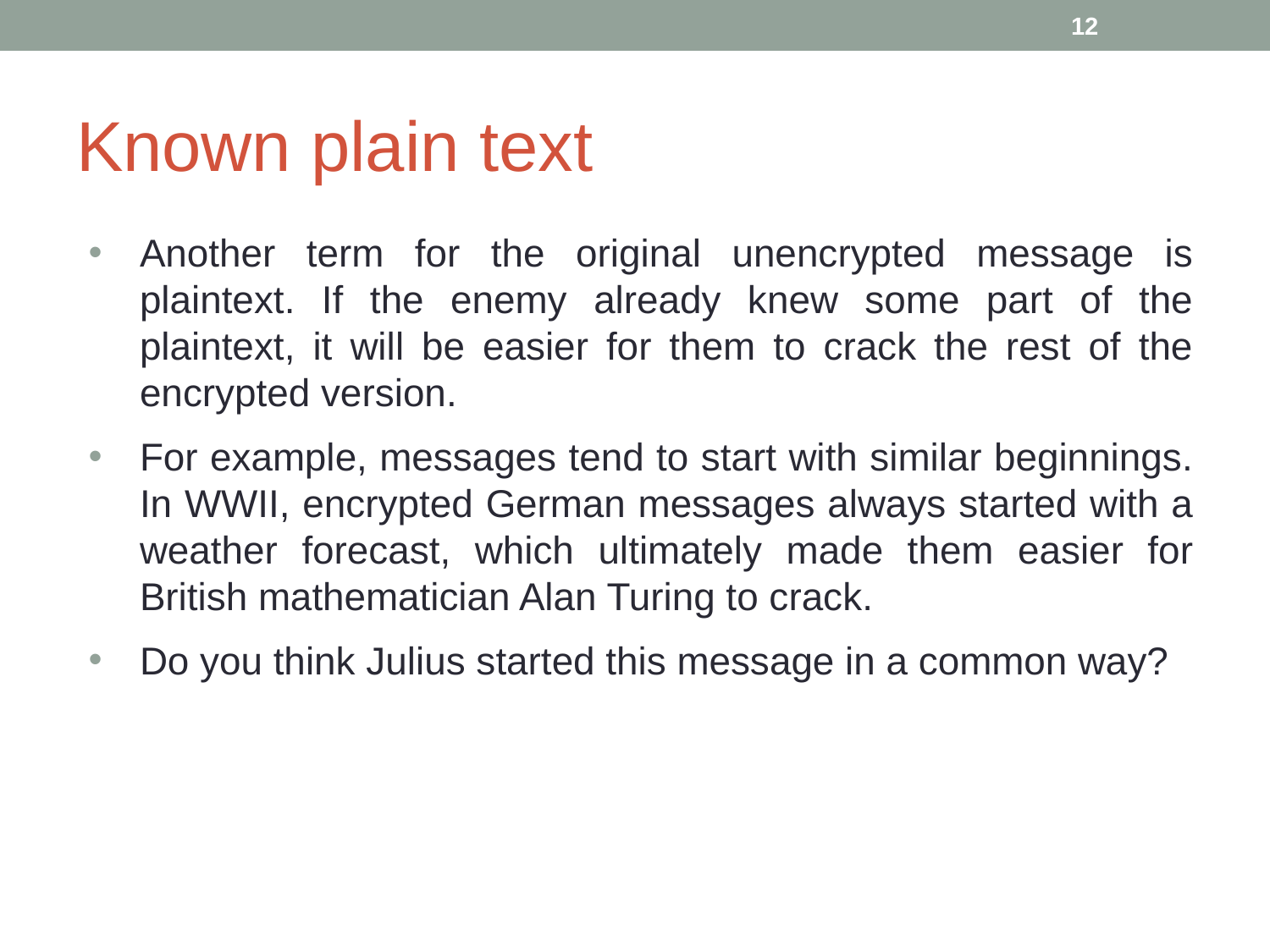

12
# Known plain text
Another term for the original unencrypted message is plaintext. If the enemy already knew some part of the plaintext, it will be easier for them to crack the rest of the encrypted version.
For example, messages tend to start with similar beginnings. In WWII, encrypted German messages always started with a weather forecast, which ultimately made them easier for British mathematician Alan Turing to crack.
Do you think Julius started this message in a common way?